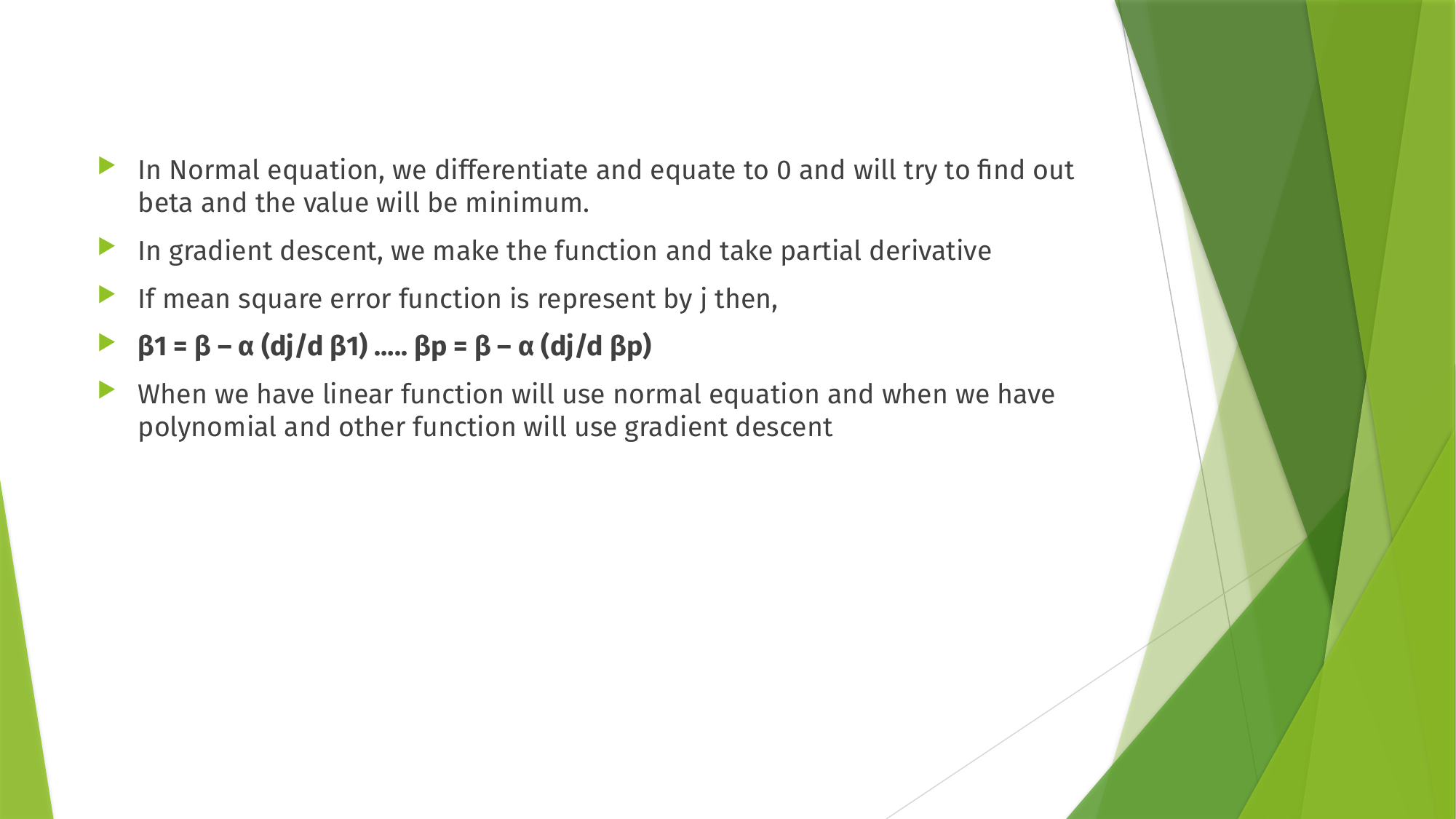

In Normal equation, we differentiate and equate to 0 and will try to find out beta and the value will be minimum.
In gradient descent, we make the function and take partial derivative
If mean square error function is represent by j then,
β1 = β – α (dj/d β1) ….. βp = β – α (dj/d βp)
When we have linear function will use normal equation and when we have polynomial and other function will use gradient descent